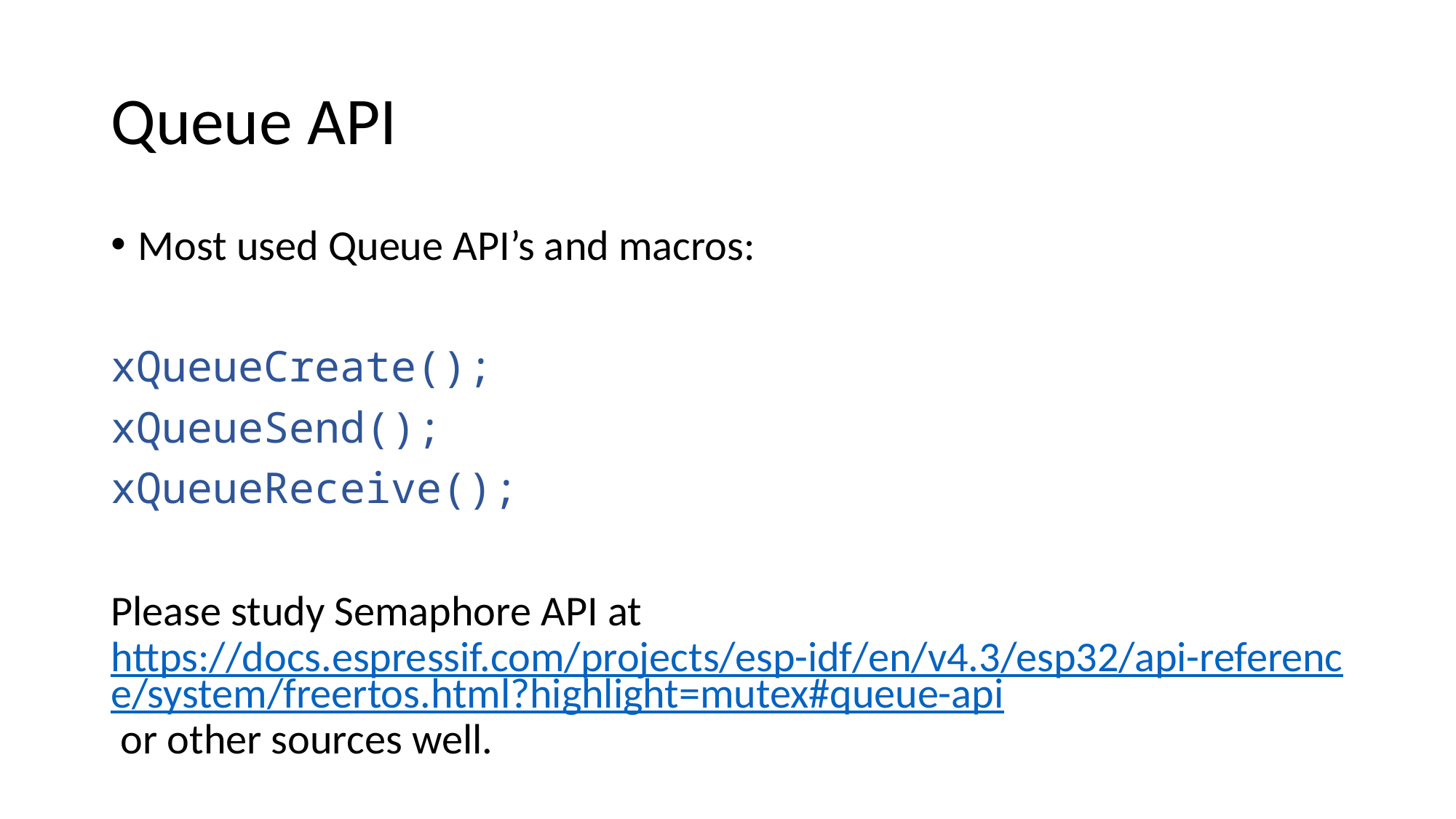

# Queue API
Most used Queue API’s and macros:

xQueueCreate();
xQueueSend();
xQueueReceive();

Please study Semaphore API at https://docs.espressif.com/projects/esp-idf/en/v4.3/esp32/api-reference/system/freertos.html?highlight=mutex#queue-api or other sources well.